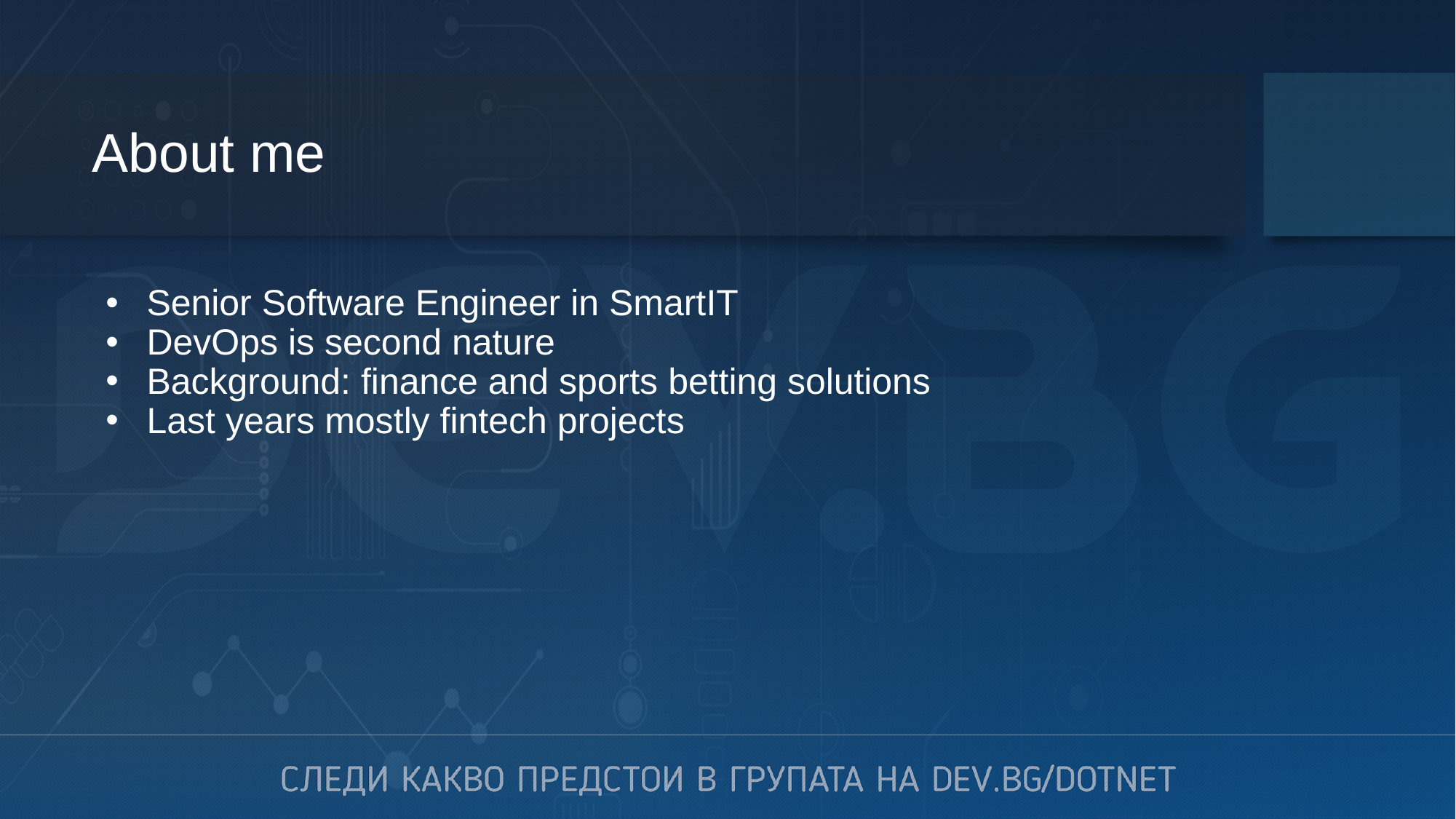

# About me
Senior Software Engineer in SmartIT
DevOps is second nature
Background: finance and sports betting solutions
Last years mostly fintech projects